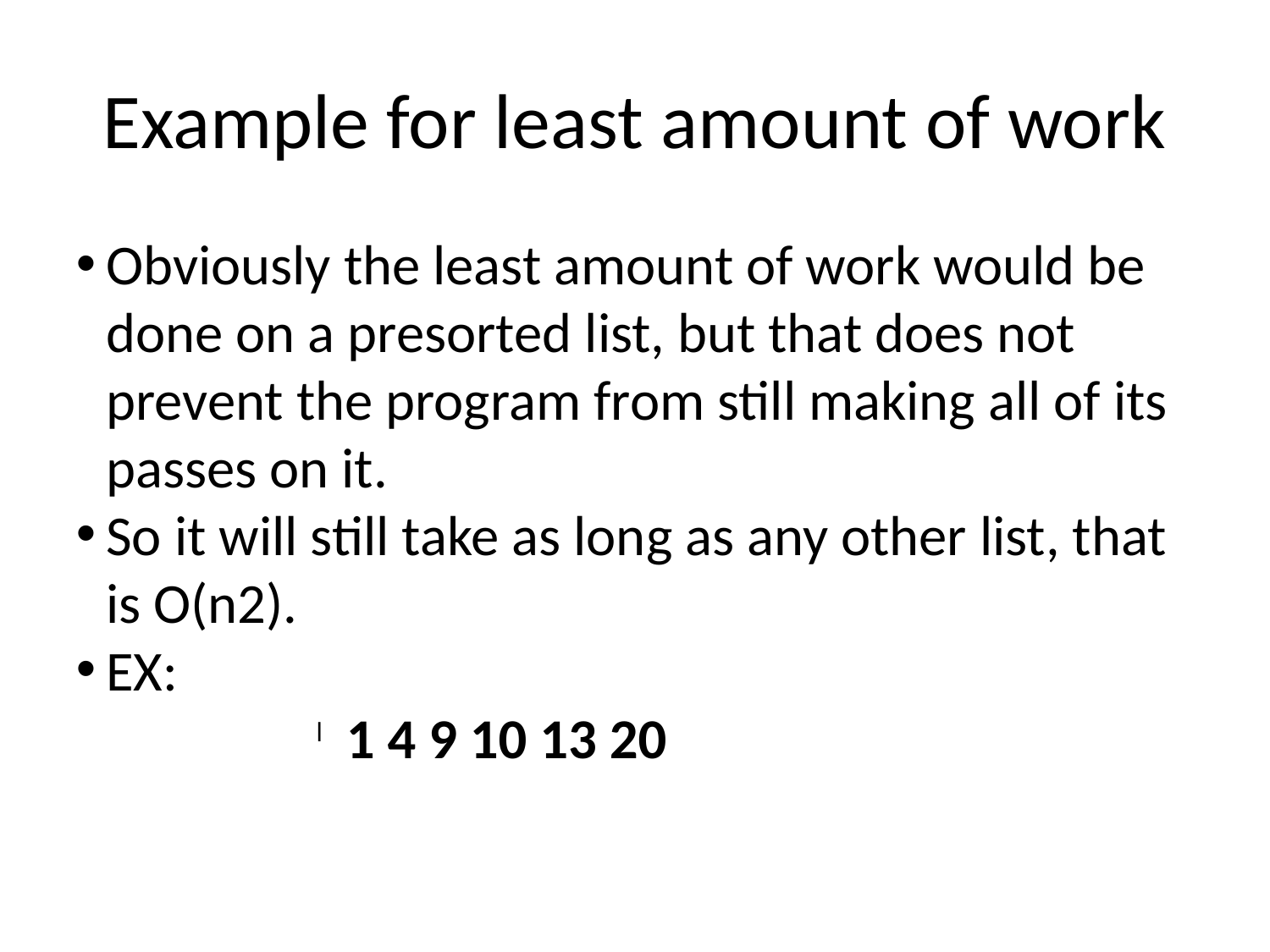

Example for least amount of work
Obviously the least amount of work would be done on a presorted list, but that does not prevent the program from still making all of its passes on it.
So it will still take as long as any other list, that is O(n2).
EX:
1 4 9 10 13 20